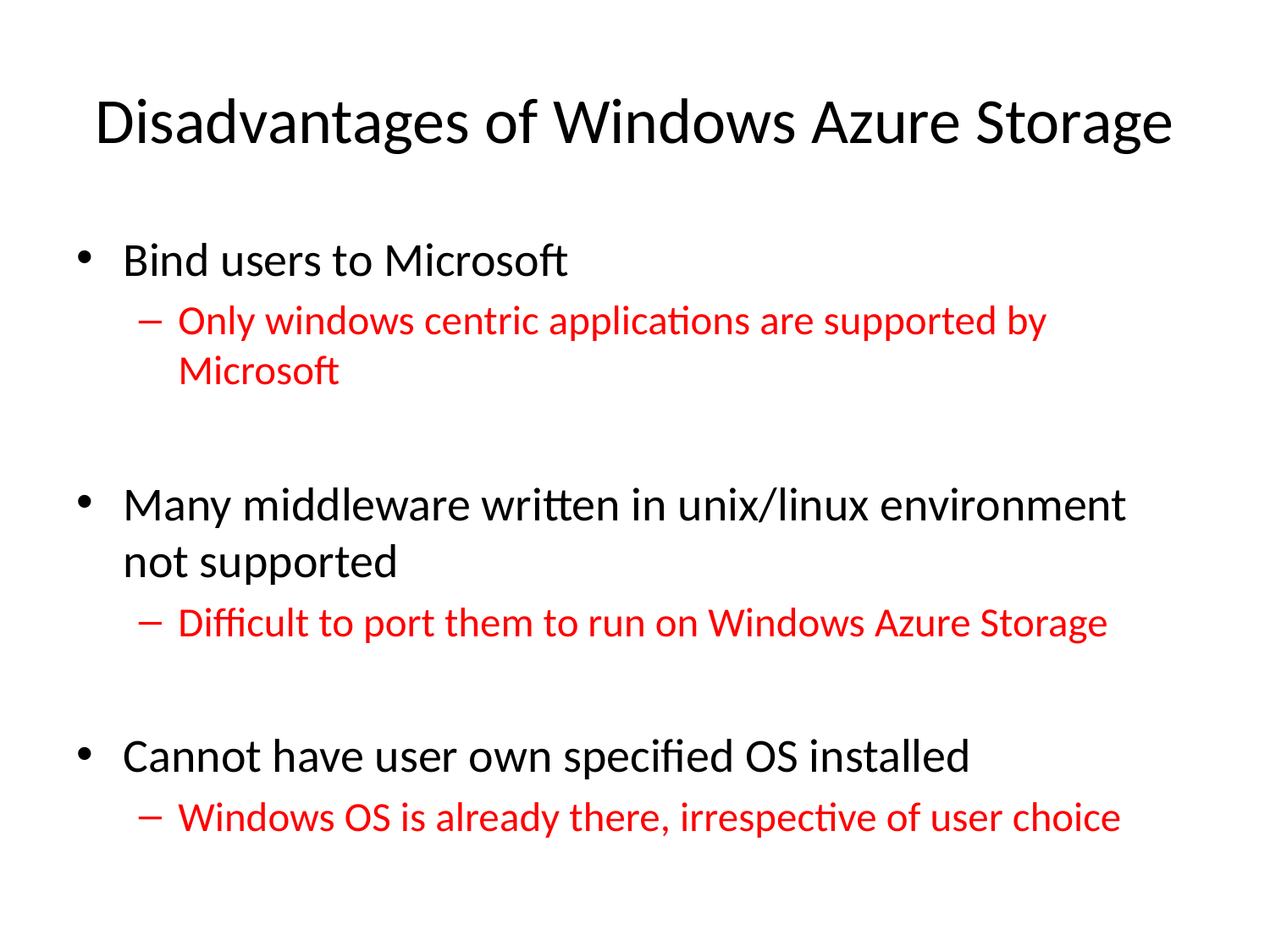

# Disadvantages of Windows Azure Storage
Bind users to Microsoft
Only windows centric applications are supported by Microsoft

Many middleware written in unix/linux environment  not supported
Difficult to port them to run on Windows Azure Storage

Cannot have user own specified OS installed
Windows OS is already there, irrespective of user choice